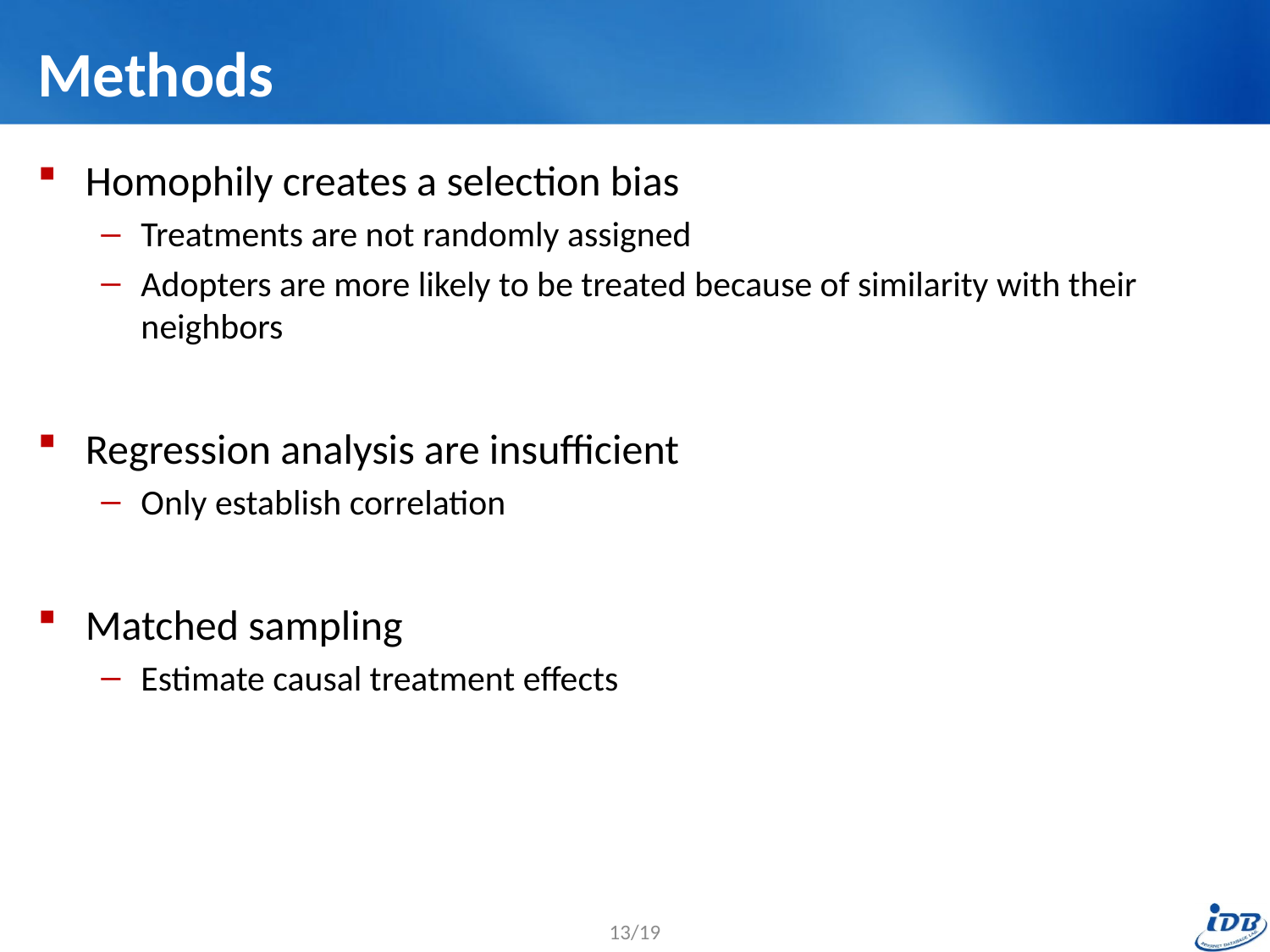

# Methods
Homophily creates a selection bias
Treatments are not randomly assigned
Adopters are more likely to be treated because of similarity with their neighbors

Regression analysis are insufficient
Only establish correlation

Matched sampling
Estimate causal treatment effects

13/19